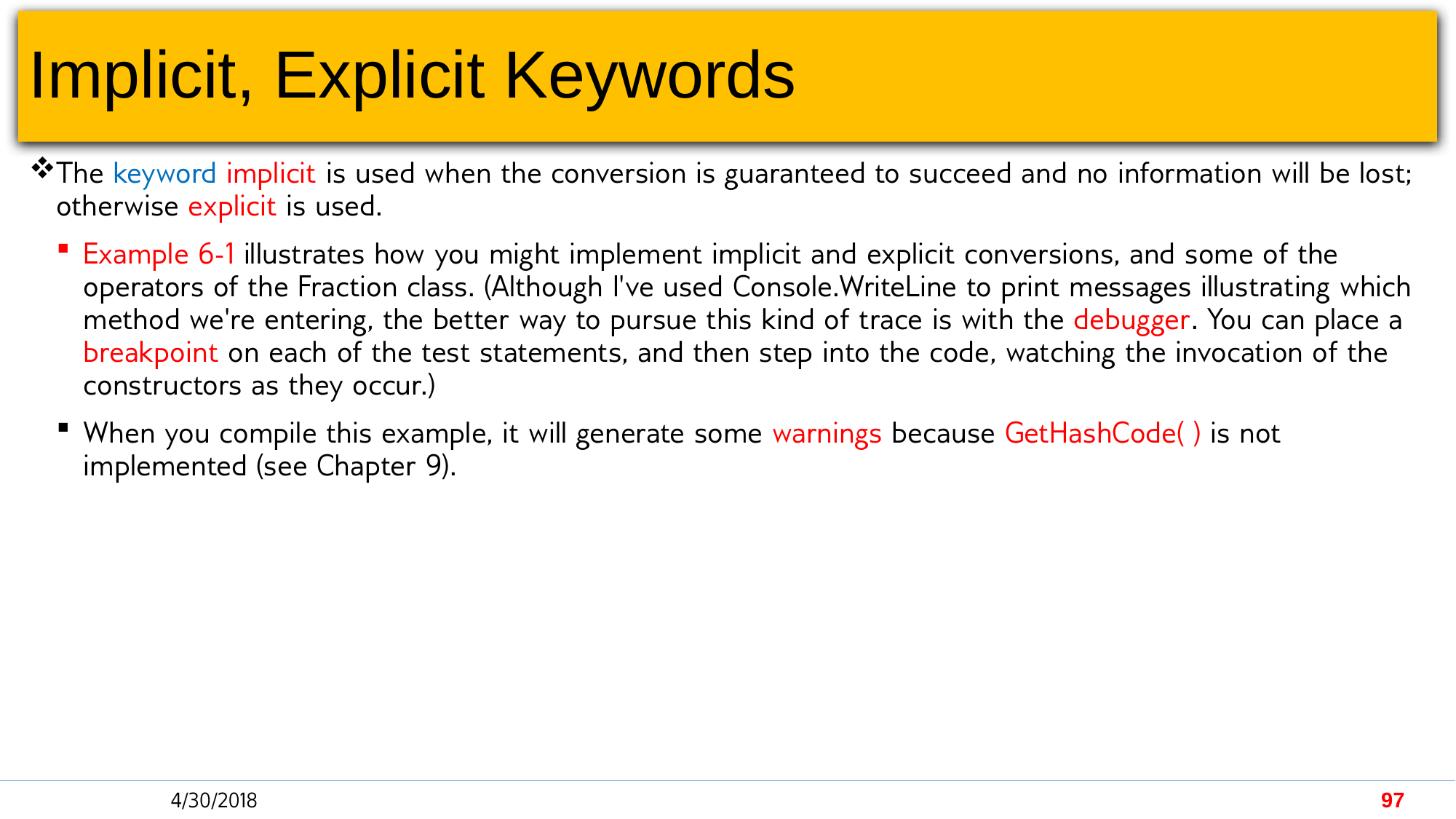

# Implicit, Explicit Keywords
The keyword implicit is used when the conversion is guaranteed to succeed and no information will be lost; otherwise explicit is used.
Example 6-1 illustrates how you might implement implicit and explicit conversions, and some of the operators of the Fraction class. (Although I've used Console.WriteLine to print messages illustrating which method we're entering, the better way to pursue this kind of trace is with the debugger. You can place a breakpoint on each of the test statements, and then step into the code, watching the invocation of the constructors as they occur.)
When you compile this example, it will generate some warnings because GetHashCode( ) is not implemented (see Chapter 9).
4/30/2018
97